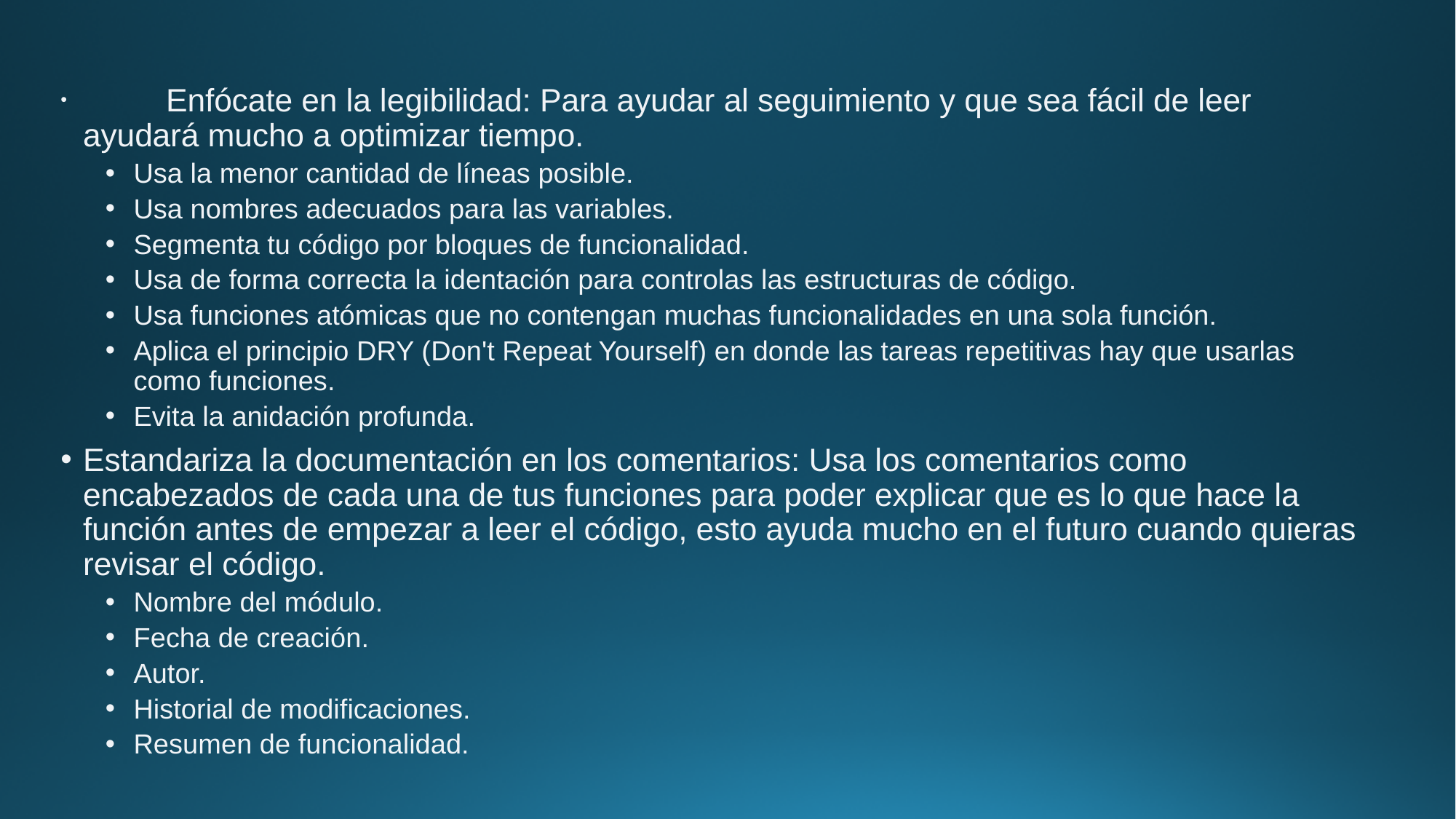

Enfócate en la legibilidad: Para ayudar al seguimiento y que sea fácil de leer ayudará mucho a optimizar tiempo.
Usa la menor cantidad de líneas posible.
Usa nombres adecuados para las variables.
Segmenta tu código por bloques de funcionalidad.
Usa de forma correcta la identación para controlas las estructuras de código.
Usa funciones atómicas que no contengan muchas funcionalidades en una sola función.
Aplica el principio DRY (Don't Repeat Yourself) en donde las tareas repetitivas hay que usarlas como funciones.
Evita la anidación profunda.
Estandariza la documentación en los comentarios: Usa los comentarios como encabezados de cada una de tus funciones para poder explicar que es lo que hace la función antes de empezar a leer el código, esto ayuda mucho en el futuro cuando quieras revisar el código.
Nombre del módulo.
Fecha de creación.
Autor.
Historial de modificaciones.
Resumen de funcionalidad.